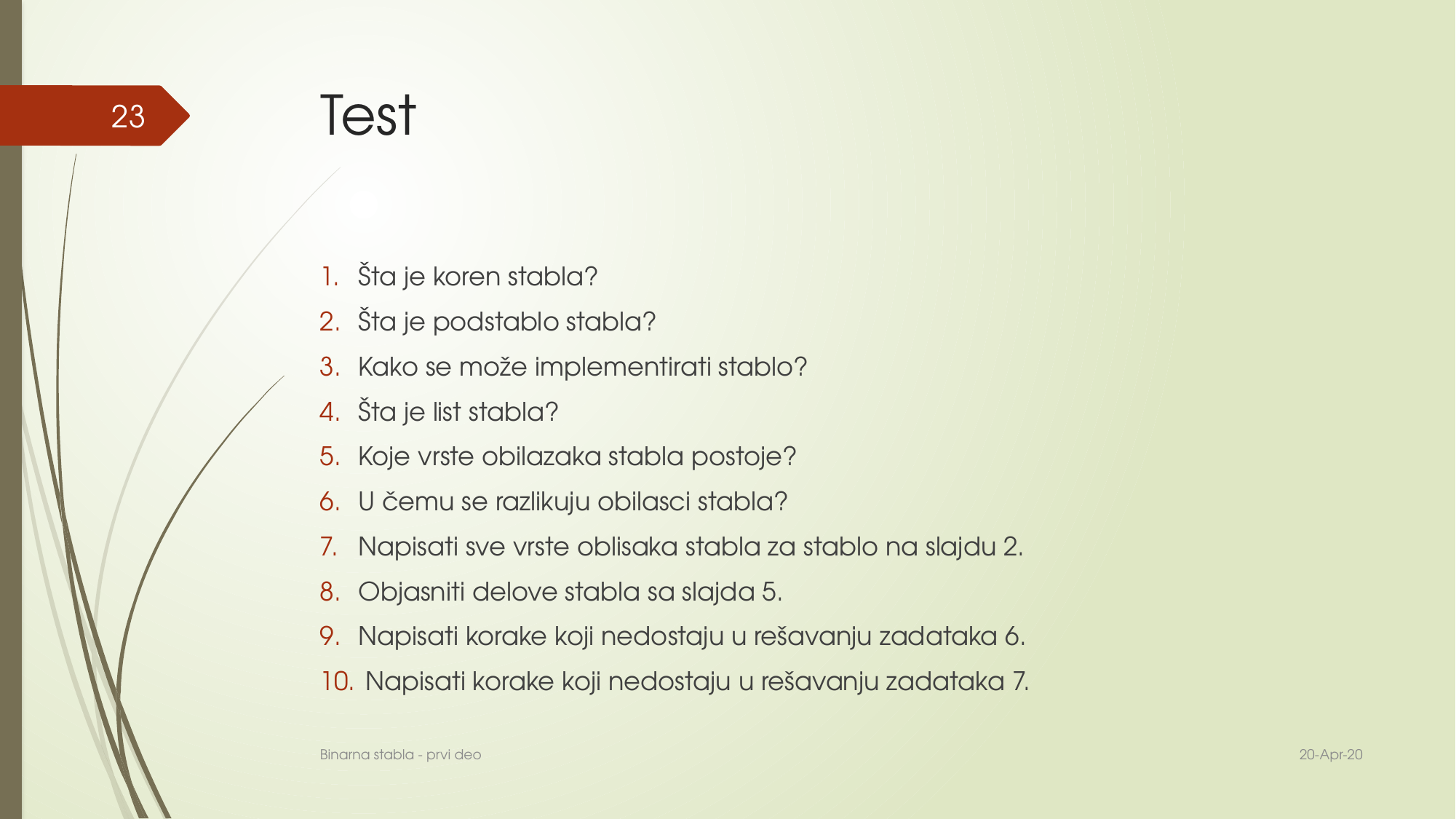

# Test
23
Šta je koren stabla?
Šta je podstablo stabla?
Kako se može implementirati stablo?
Šta je list stabla?
Koje vrste obilazaka stabla postoje?
U čemu se razlikuju obilasci stabla?
Napisati sve vrste oblisaka stabla za stablo na slajdu 2.
Objasniti delove stabla sa slajda 5.
Napisati korake koji nedostaju u rešavanju zadataka 6.
 Napisati korake koji nedostaju u rešavanju zadataka 7.

20-Apr-20
Binarna stabla - prvi deo